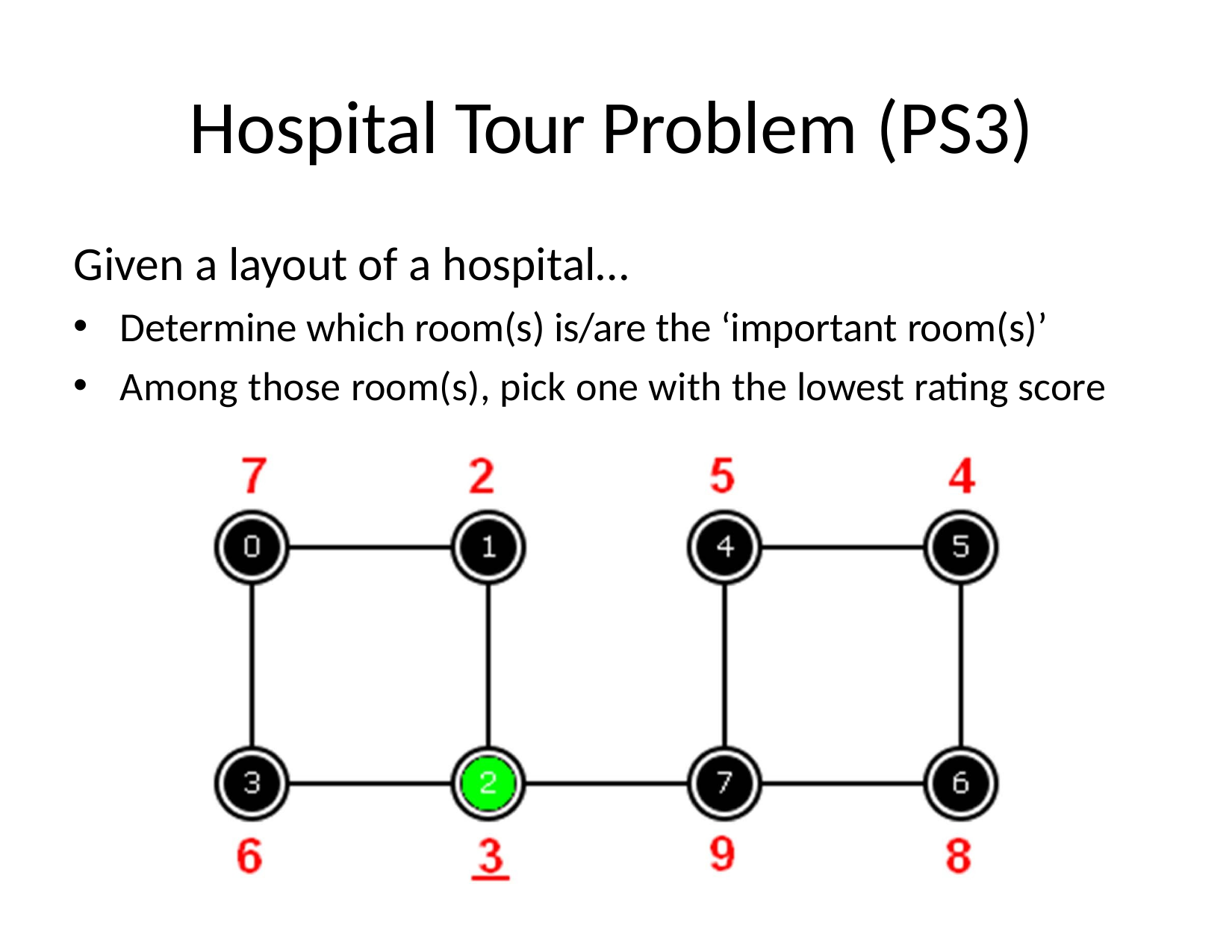

# Hospital Tour Problem (PS3)
Given a layout of a hospital…
Determine which room(s) is/are the ‘important room(s)’
Among those room(s), pick one with the lowest rating score